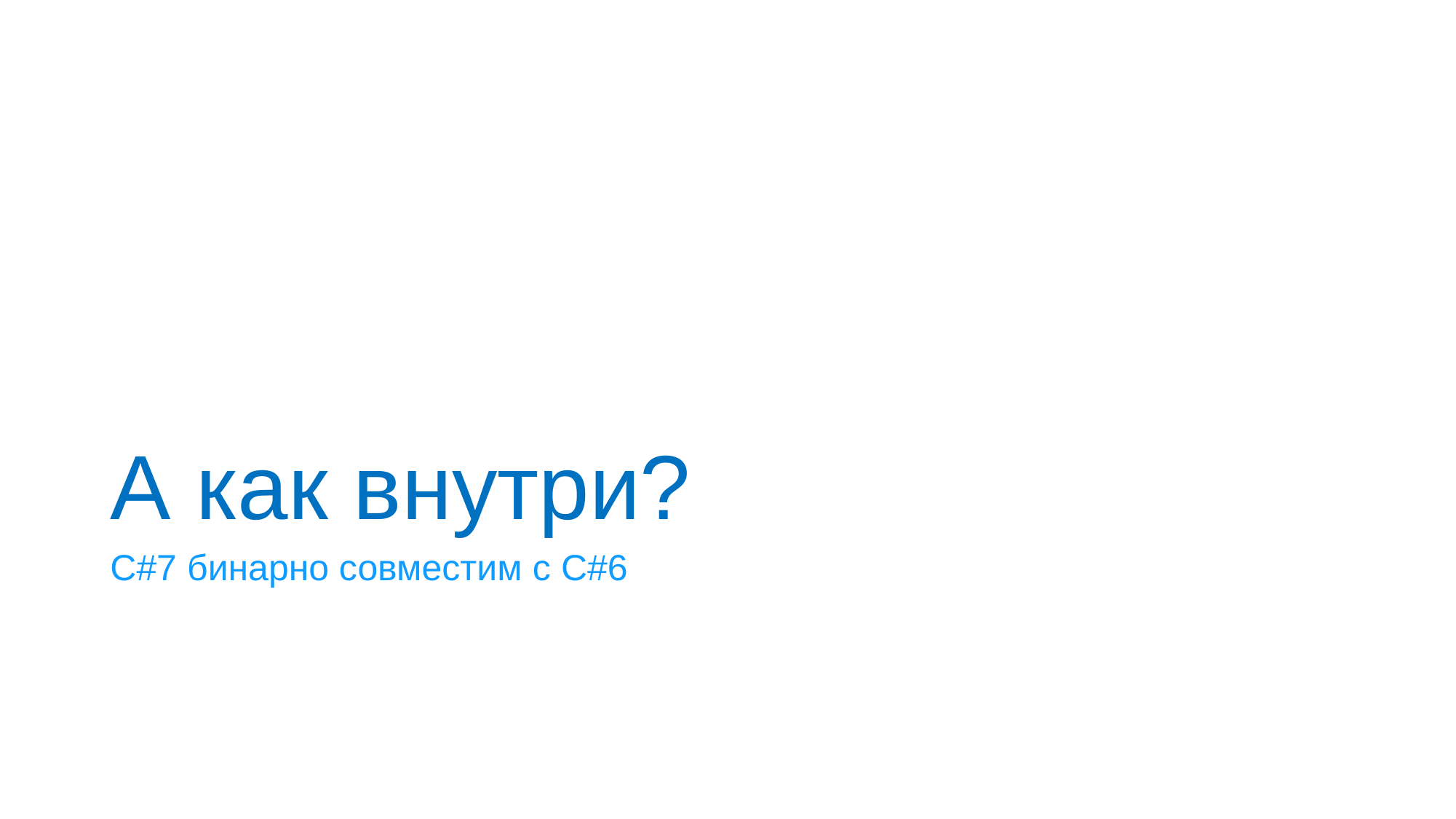

# А как внутри?
С#7 бинарно совместим с C#6